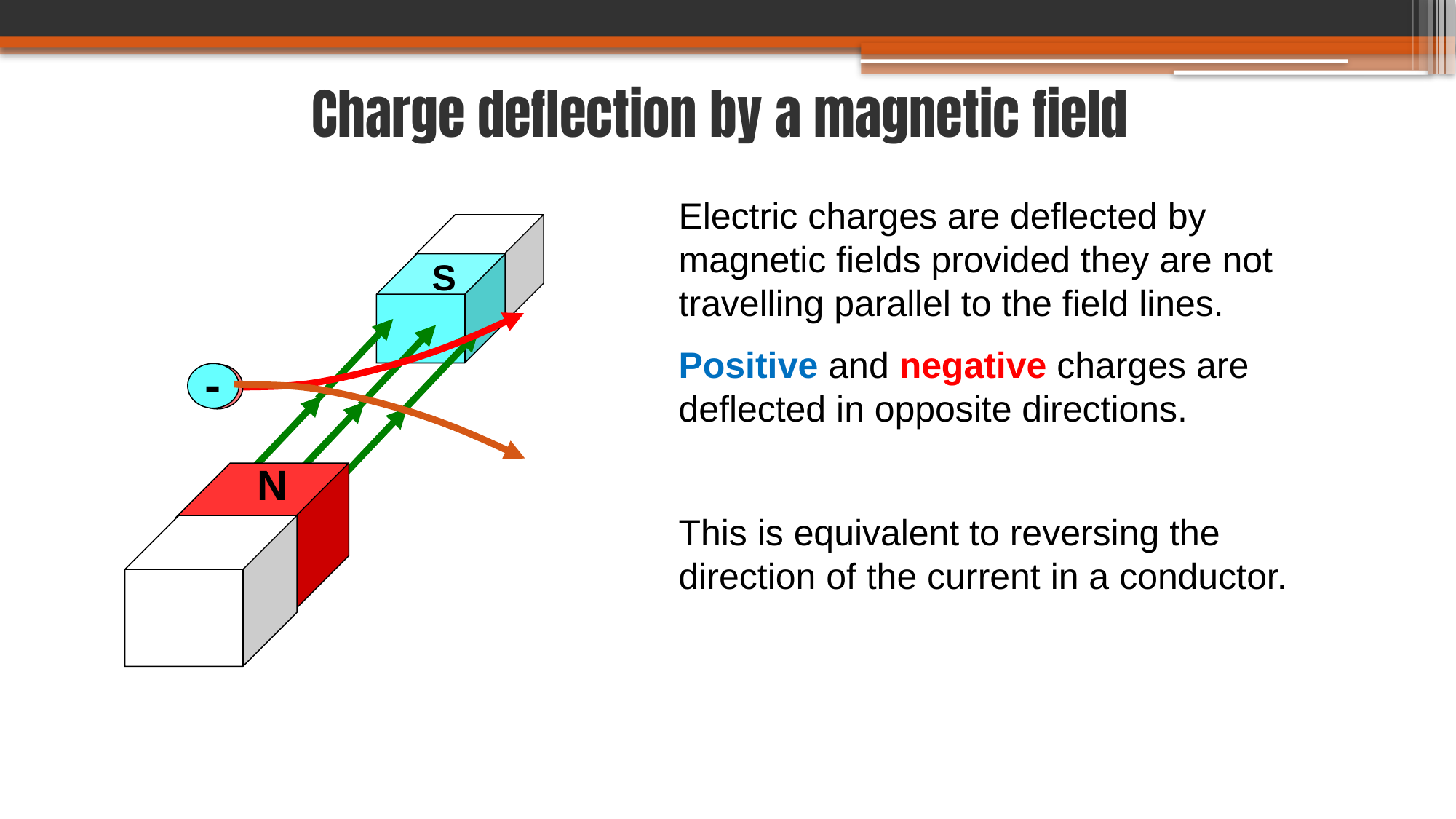

Charge deflection by a magnetic field
Electric charges are deflected by magnetic fields provided they are not travelling parallel to the field lines.
Positive and negative charges are deflected in opposite directions.

This is equivalent to reversing the direction of the current in a conductor.

S

N

+

-